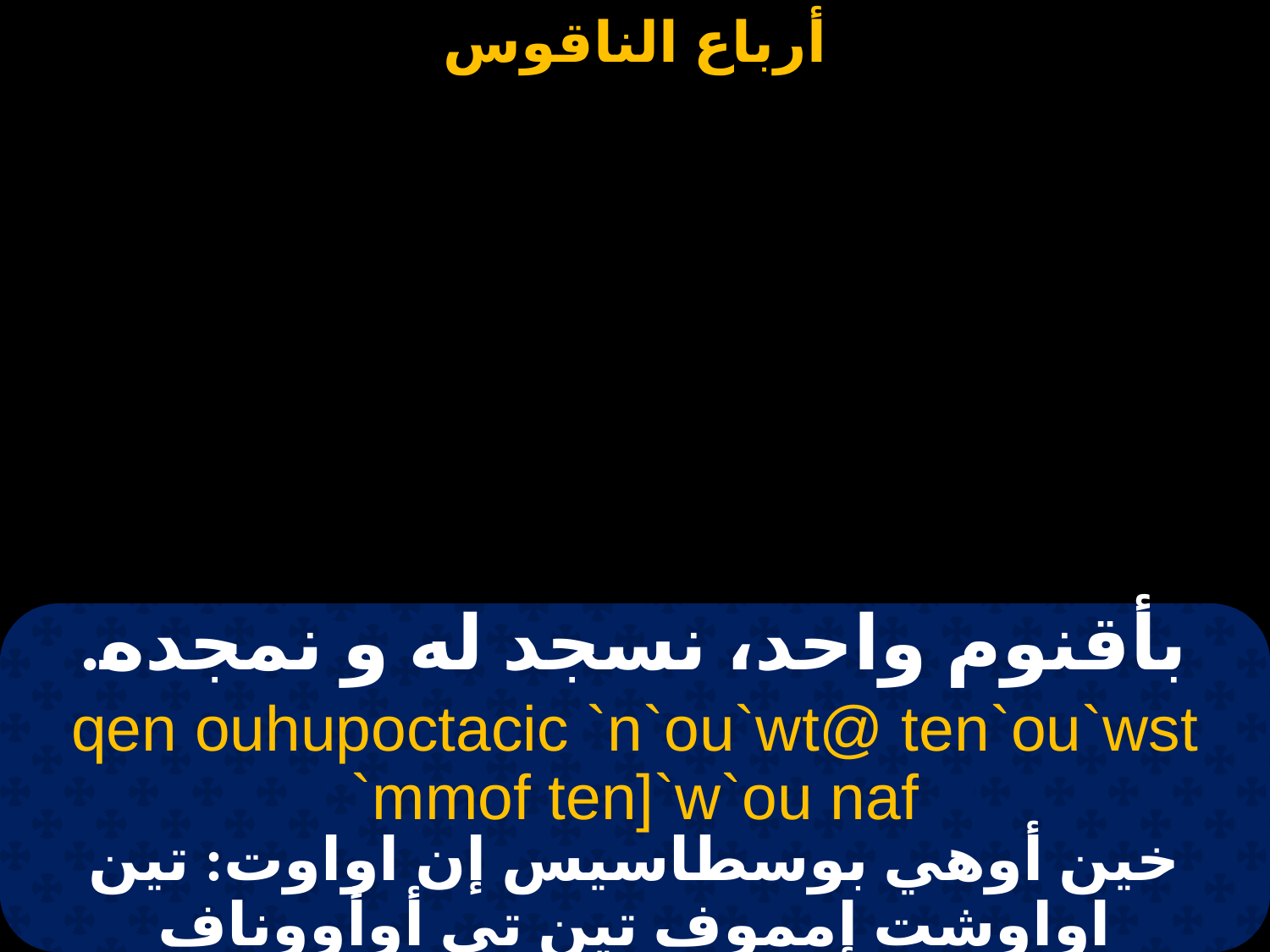

# بأقنوم واحد، نسجد له و نمجده.
qen ouhupoctacic `n`ou`wt@ ten`ou`wst `mmof ten]`w`ou naf
خين أوهي بوسطاسيس إن اواوت: تين اواوشت إمموف تين تي أوأووناف